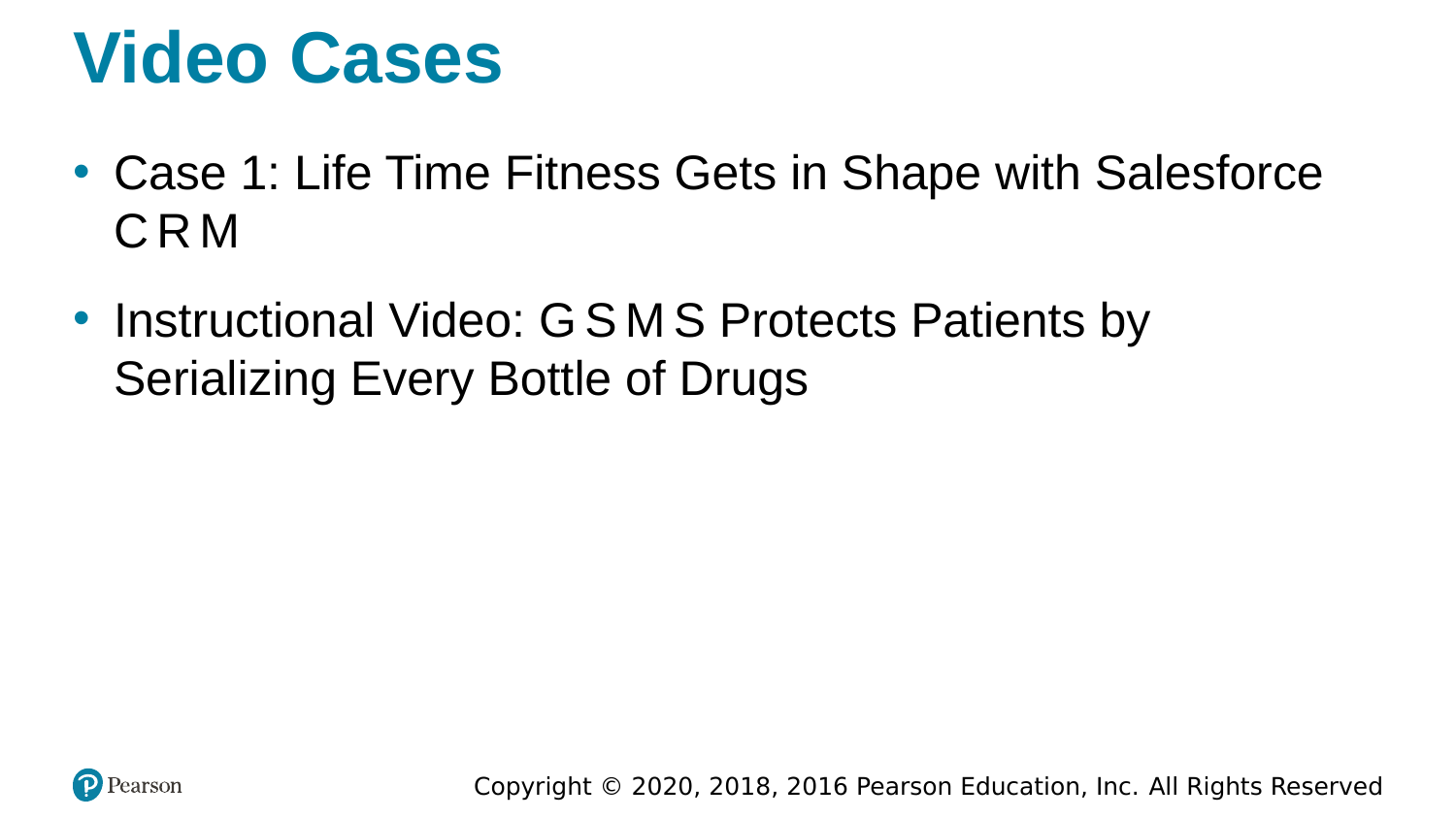

# Video Cases
Case 1: Life Time Fitness Gets in Shape with Salesforce   C  R  M
Instructional Video: G  S  M  S Protects Patients by Serializing Every Bottle of Drugs